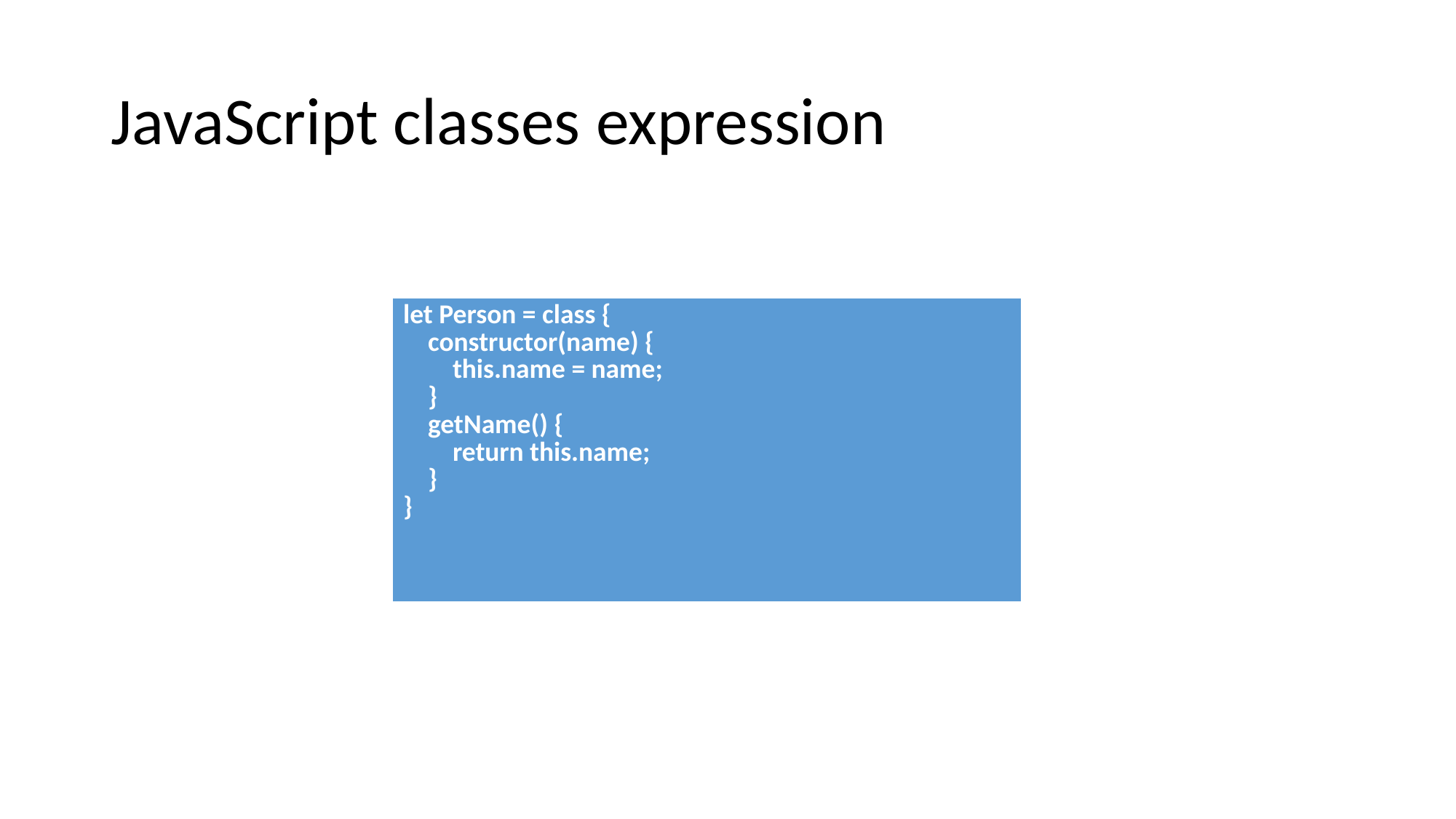

# JavaScript classes expression

| let Person = class { constructor(name) { this.name = name; } getName() { return this.name; } } |
| --- |